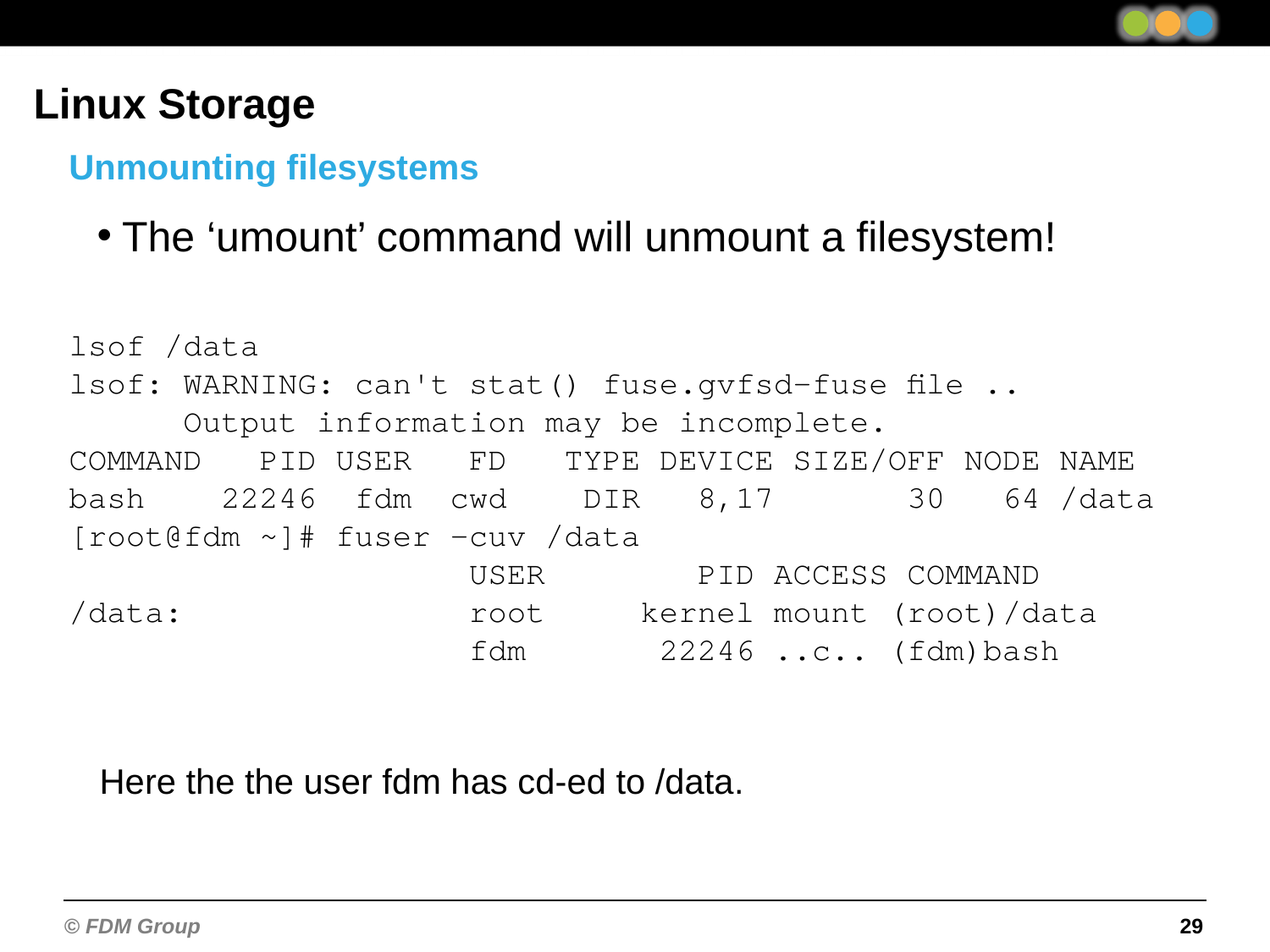

Linux Storage
Unmounting filesystems
The ‘umount’ command will unmount a filesystem!
lsof /data
lsof: WARNING: can't stat() fuse.gvfsd-fuse file ..
      Output information may be incomplete.
COMMAND   PID USER   FD   TYPE DEVICE SIZE/OFF NODE NAME
bash    22246  fdm  cwd    DIR   8,17       30   64 /data
[root@fdm ~]# fuser -cuv /data
                     USER        PID ACCESS COMMAND
/data:               root     kernel mount (root)/data
                     fdm       22246 ..c.. (fdm)bash
Here the the user fdm has cd-ed to /data.
29